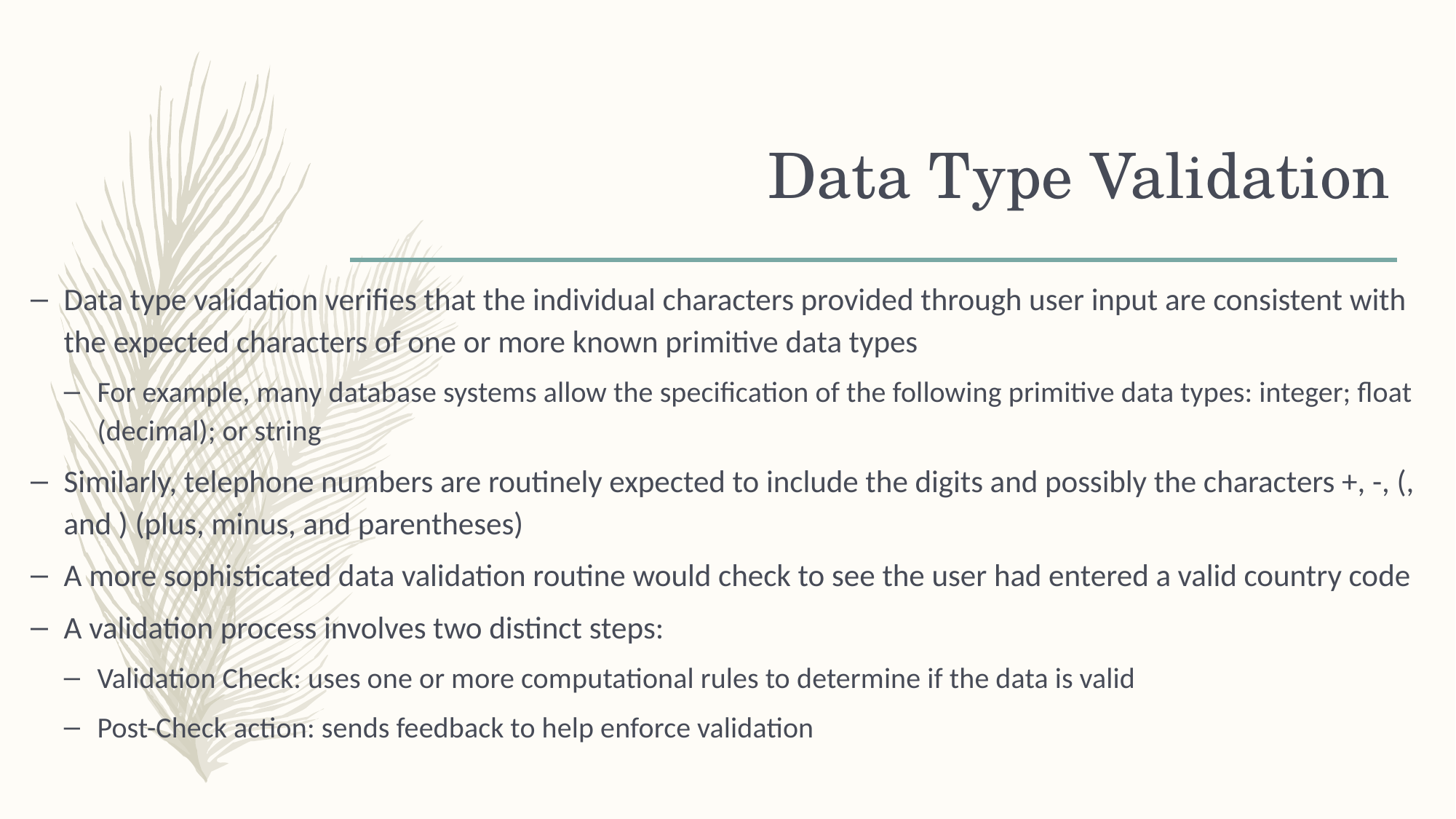

# Data Type Validation
Data type validation verifies that the individual characters provided through user input are consistent with the expected characters of one or more known primitive data types
For example, many database systems allow the specification of the following primitive data types: integer; float (decimal); or string
Similarly, telephone numbers are routinely expected to include the digits and possibly the characters +, -, (, and ) (plus, minus, and parentheses)
A more sophisticated data validation routine would check to see the user had entered a valid country code
A validation process involves two distinct steps:
Validation Check: uses one or more computational rules to determine if the data is valid
Post-Check action: sends feedback to help enforce validation